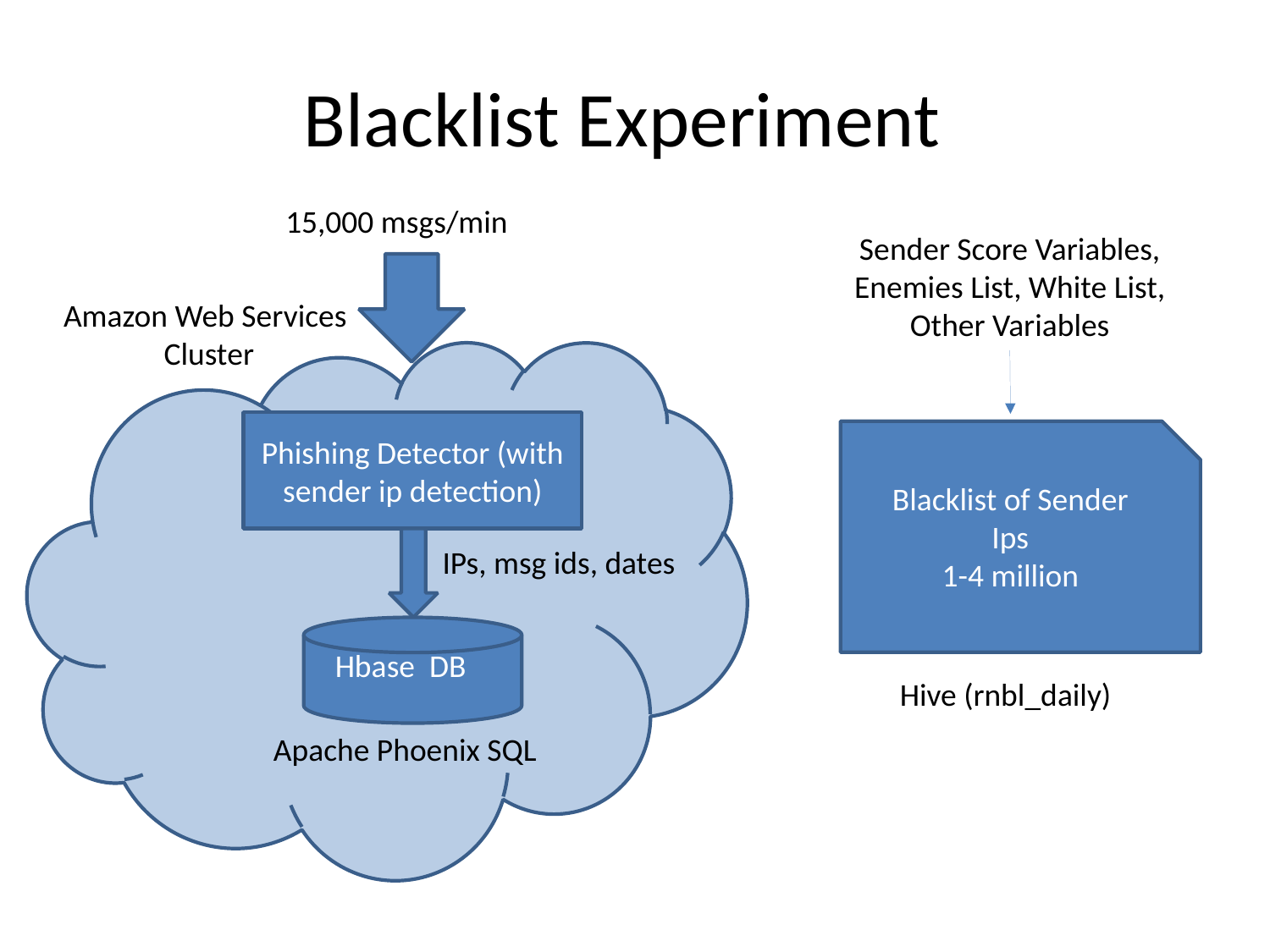

# Blacklist Experiment
15,000 msgs/min

Sender Score Variables, Enemies List, White List, Other Variables

Amazon Web Services
Cluster

Phishing Detector (with sender ip detection)

Blacklist of Sender Ips
1-4 million

IPs, msg ids, dates

Hbase  DB
Hive (rnbl_daily)
Apache Phoenix SQL